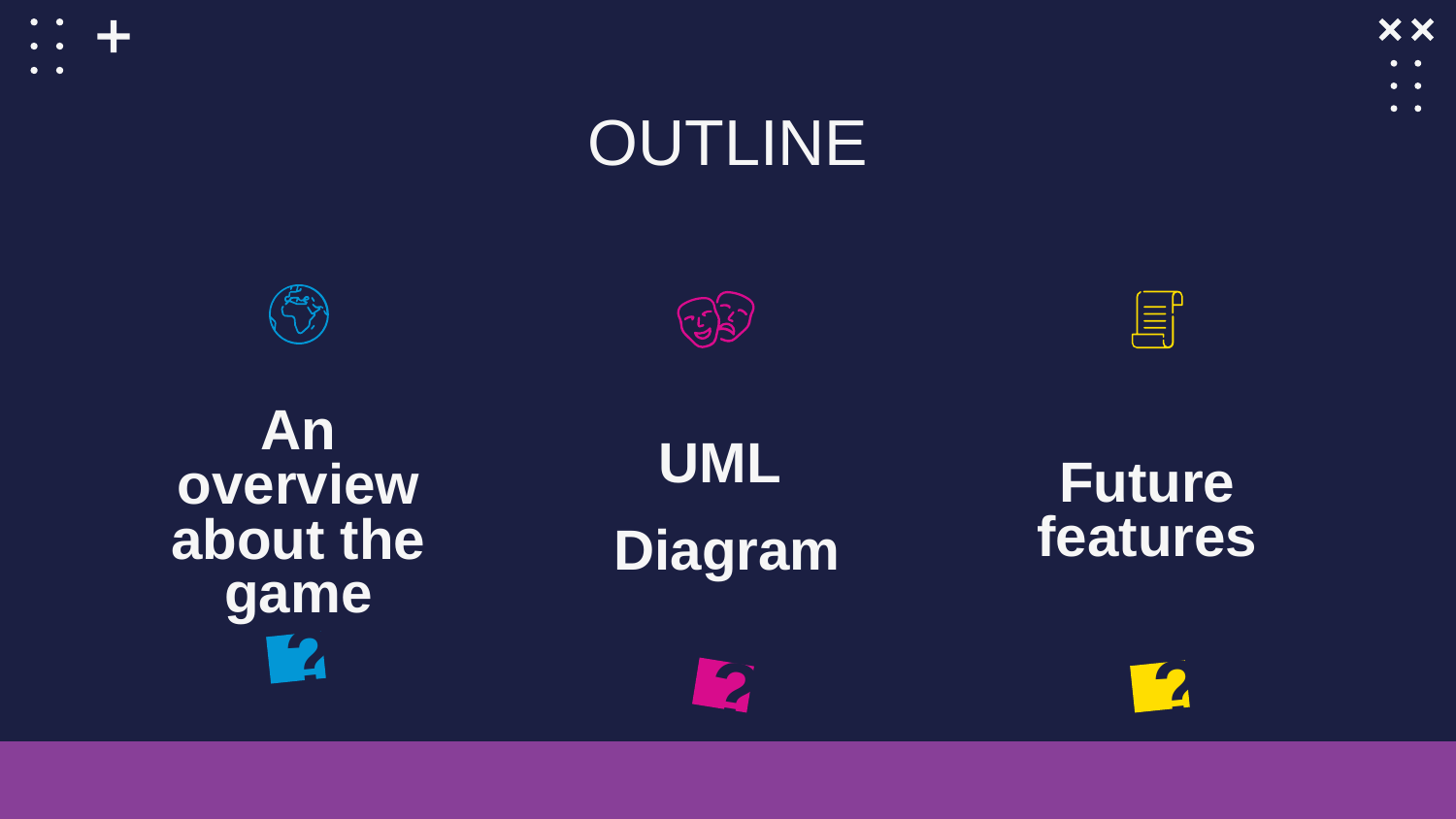

# OUTLINE

An overview about the game
UML
Diagram
Future features
?

?
?